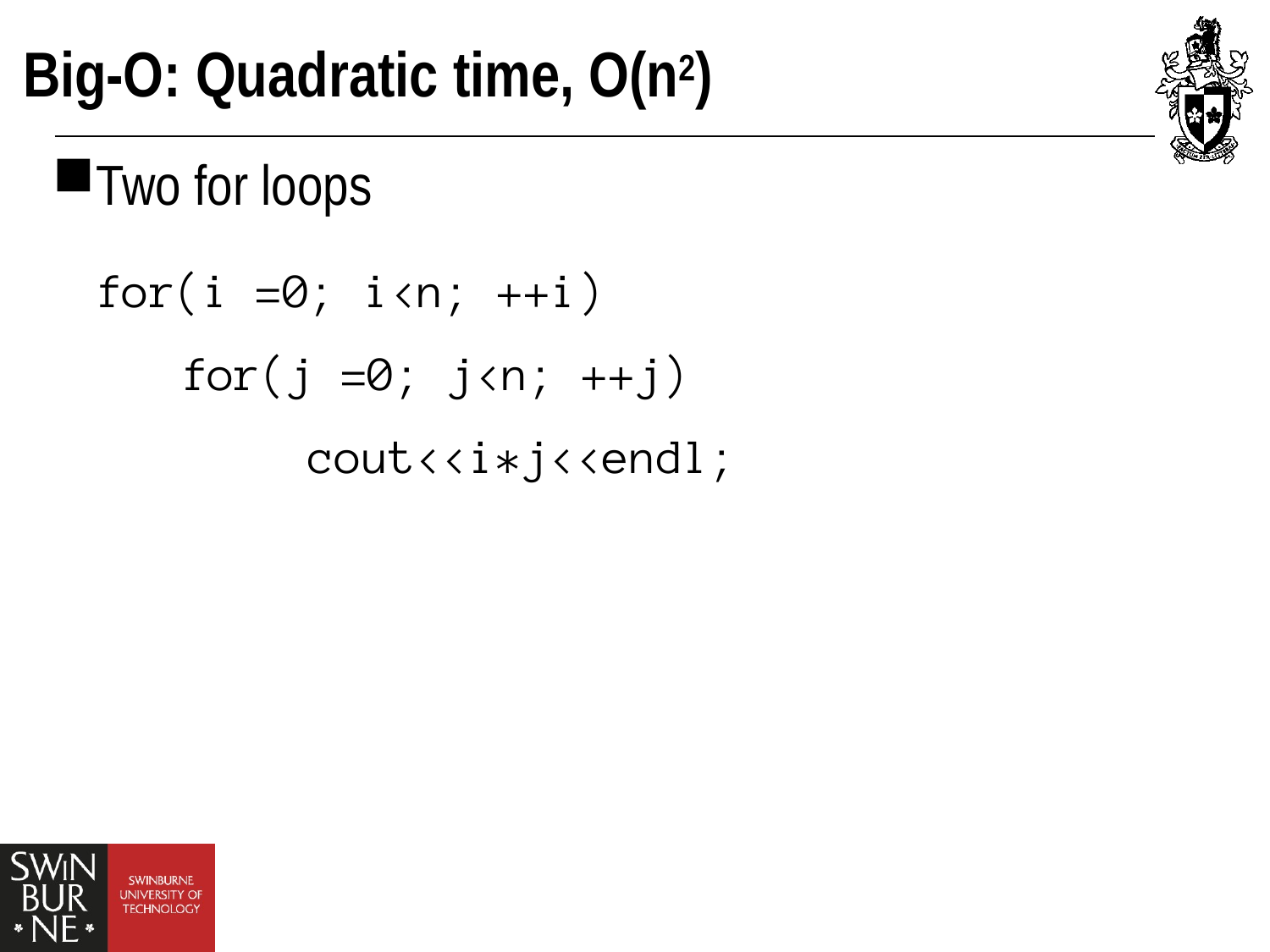

# Big-O: Quadratic time, O(n2)
Two for loops
	for(i =0; i<n; ++i)
			for(j =0; j<n; ++j)
				cout<<i*j<<endl;